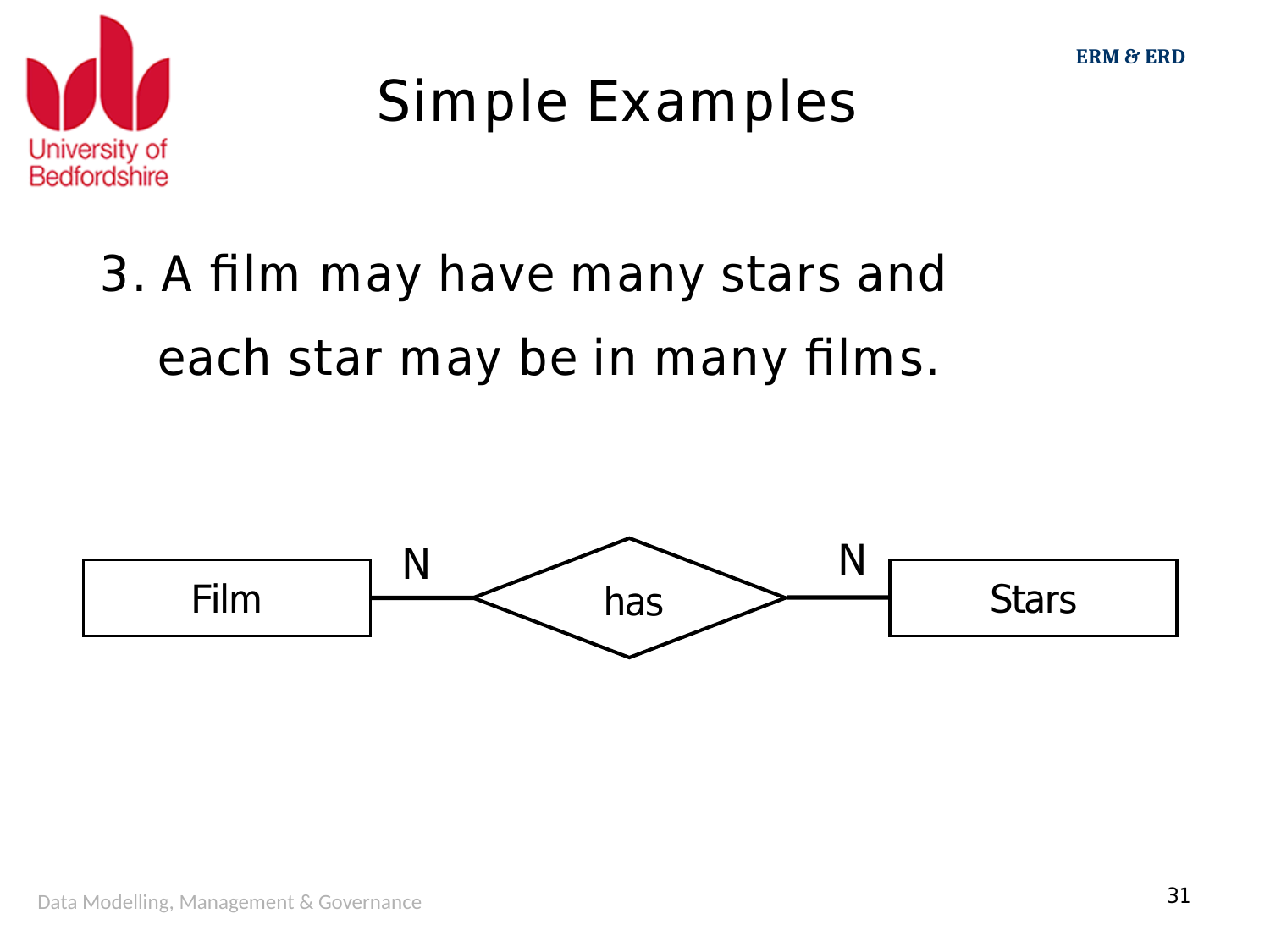

Simple Examples
3. A film may have many stars and
    each star may be in many films.
N
N

has
Film
Stars

Data Modelling, Management & Governance